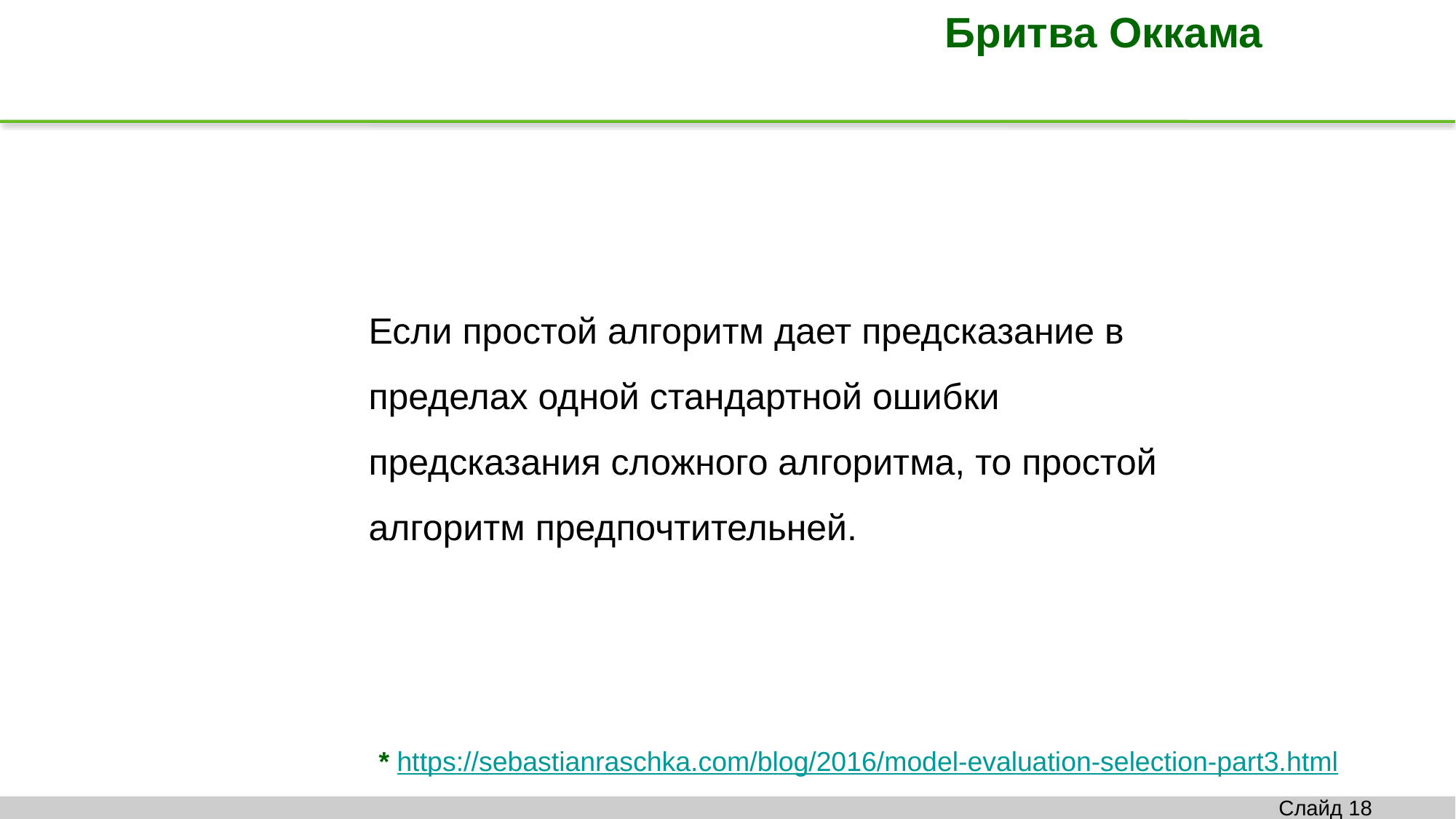

Бритва Оккама
Если простой алгоритм дает предсказание в пределах одной стандартной ошибки предсказания сложного алгоритма, то простой алгоритм предпочтительней.
* https://sebastianraschka.com/blog/2016/model-evaluation-selection-part3.html